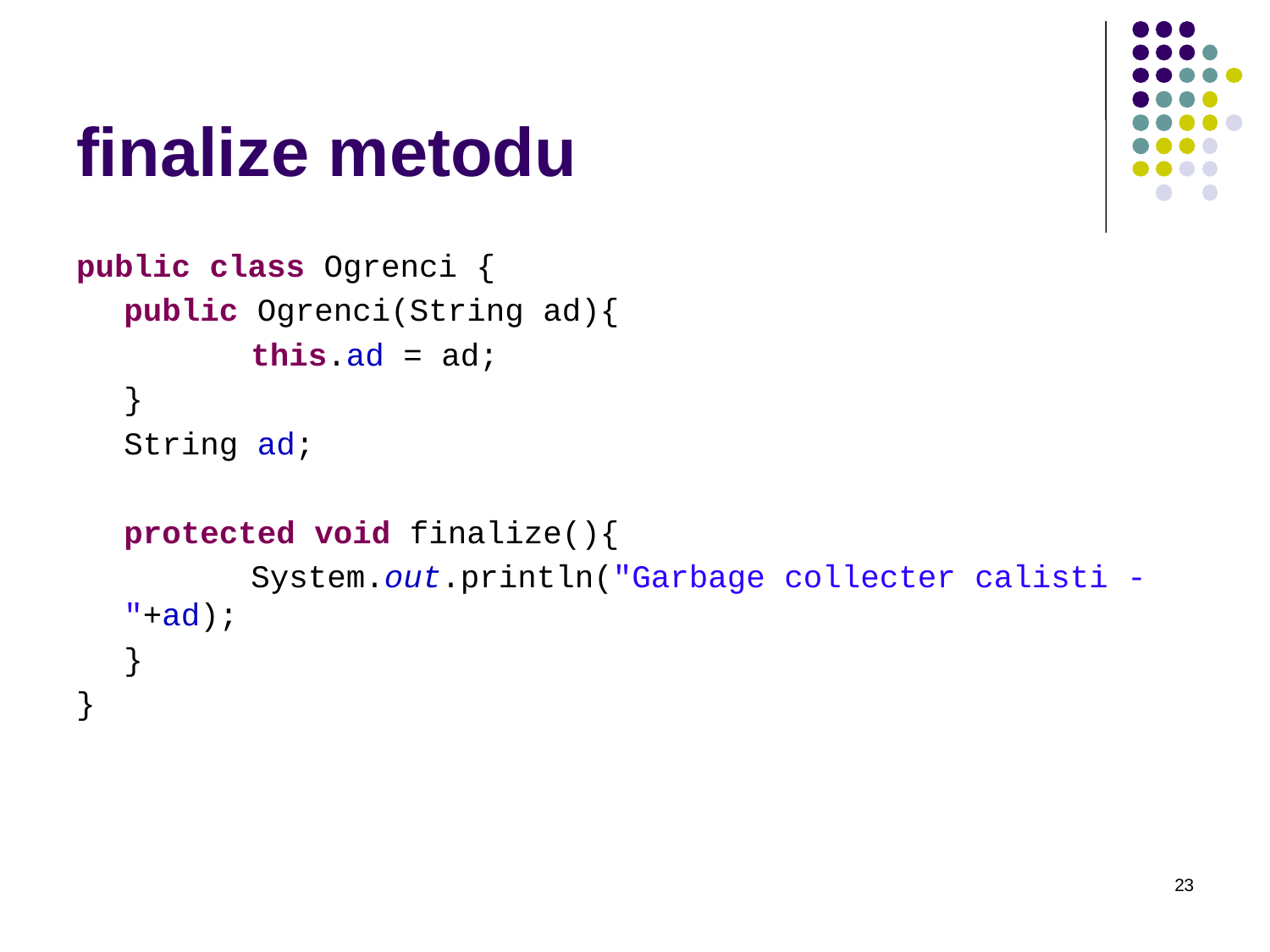

finalize metodu
public class Ogrenci {
	public Ogrenci(String ad){
		this.ad = ad;
	}
	String ad;

	protected void finalize(){
		System.out.println("Garbage collecter calisti - "+ad);
	}
}
23